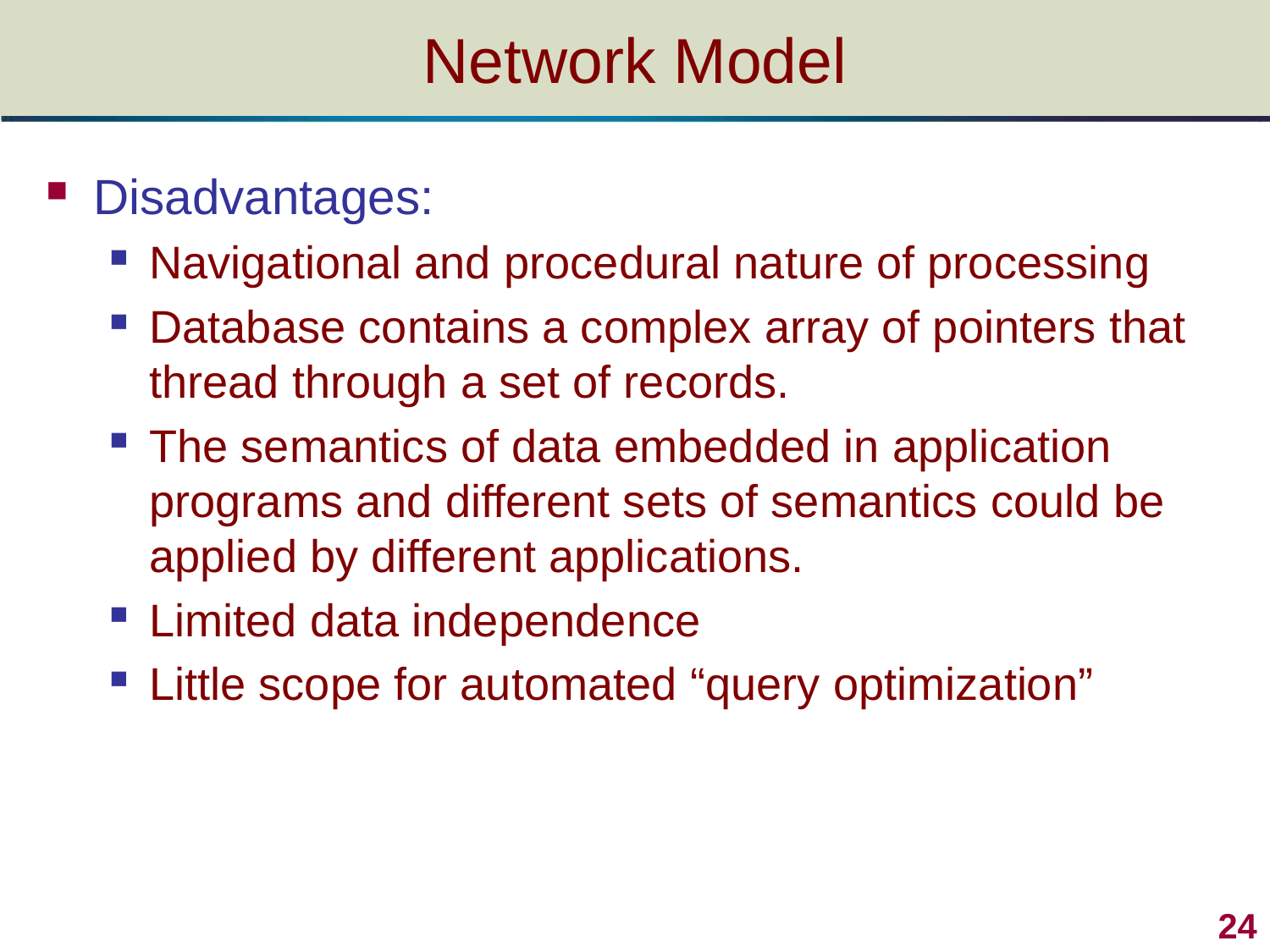

# Network Model
Disadvantages:
Navigational and procedural nature of processing
Database contains a complex array of pointers that thread through a set of records.
The semantics of data embedded in application programs and different sets of semantics could be applied by different applications.
Limited data independence
Little scope for automated “query optimization”
24